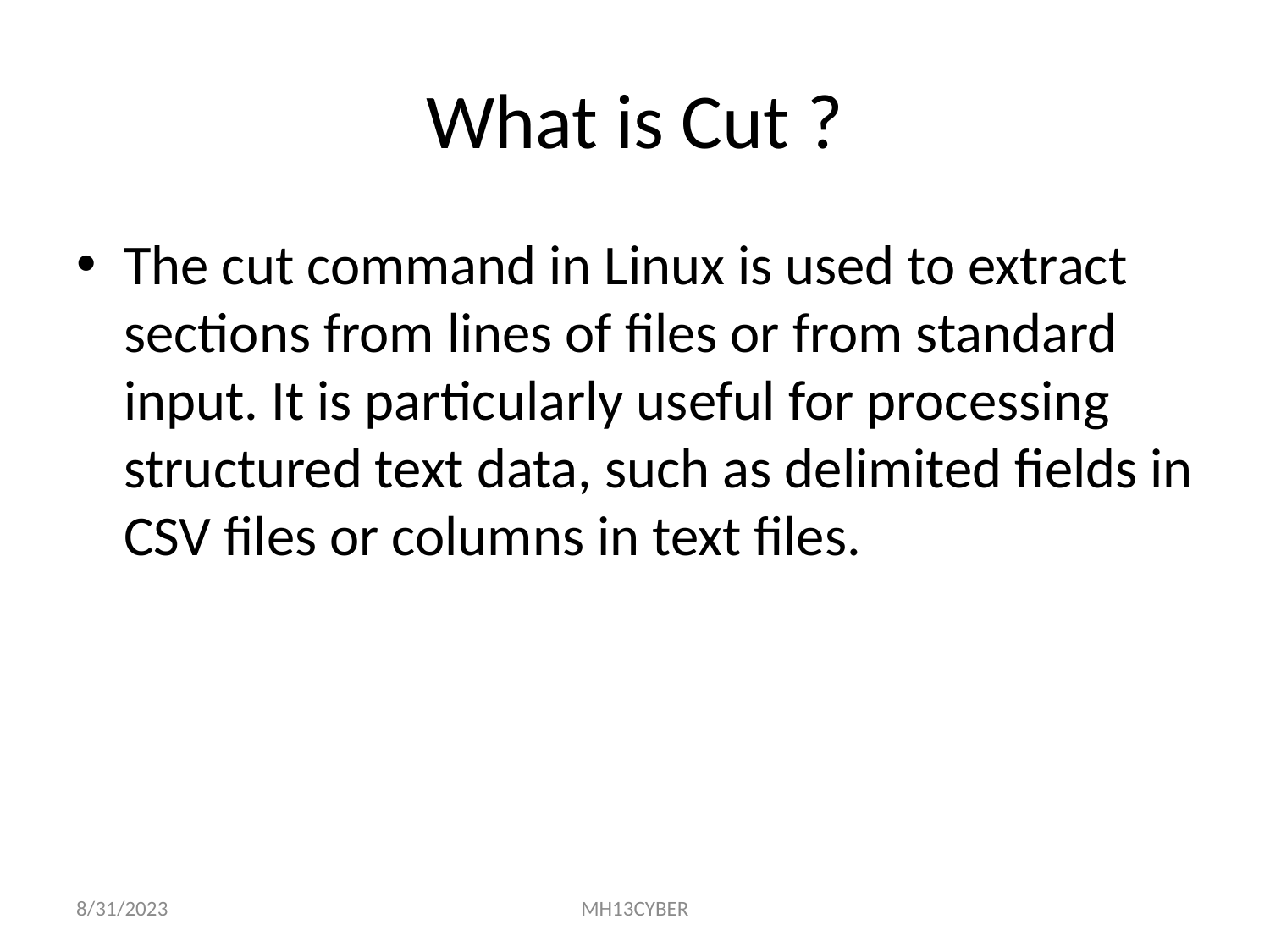

# What is Cut ?
The cut command in Linux is used to extract sections from lines of files or from standard input. It is particularly useful for processing structured text data, such as delimited fields in CSV files or columns in text files.
8/31/2023
MH13CYBER